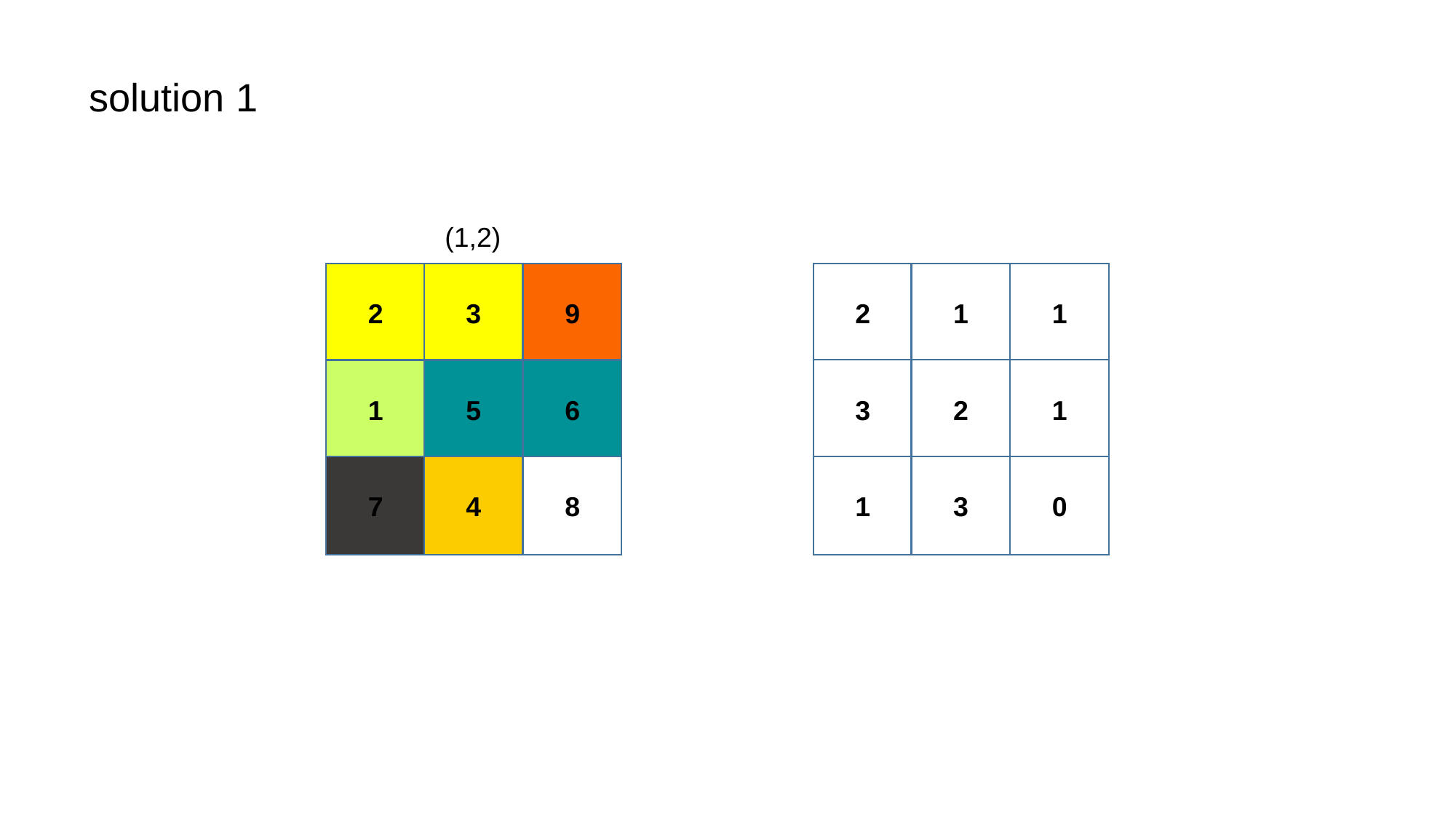

solution 1
(1,2)
2
1
1
2
3
9
3
2
1
1
5
6
1
3
0
7
4
8